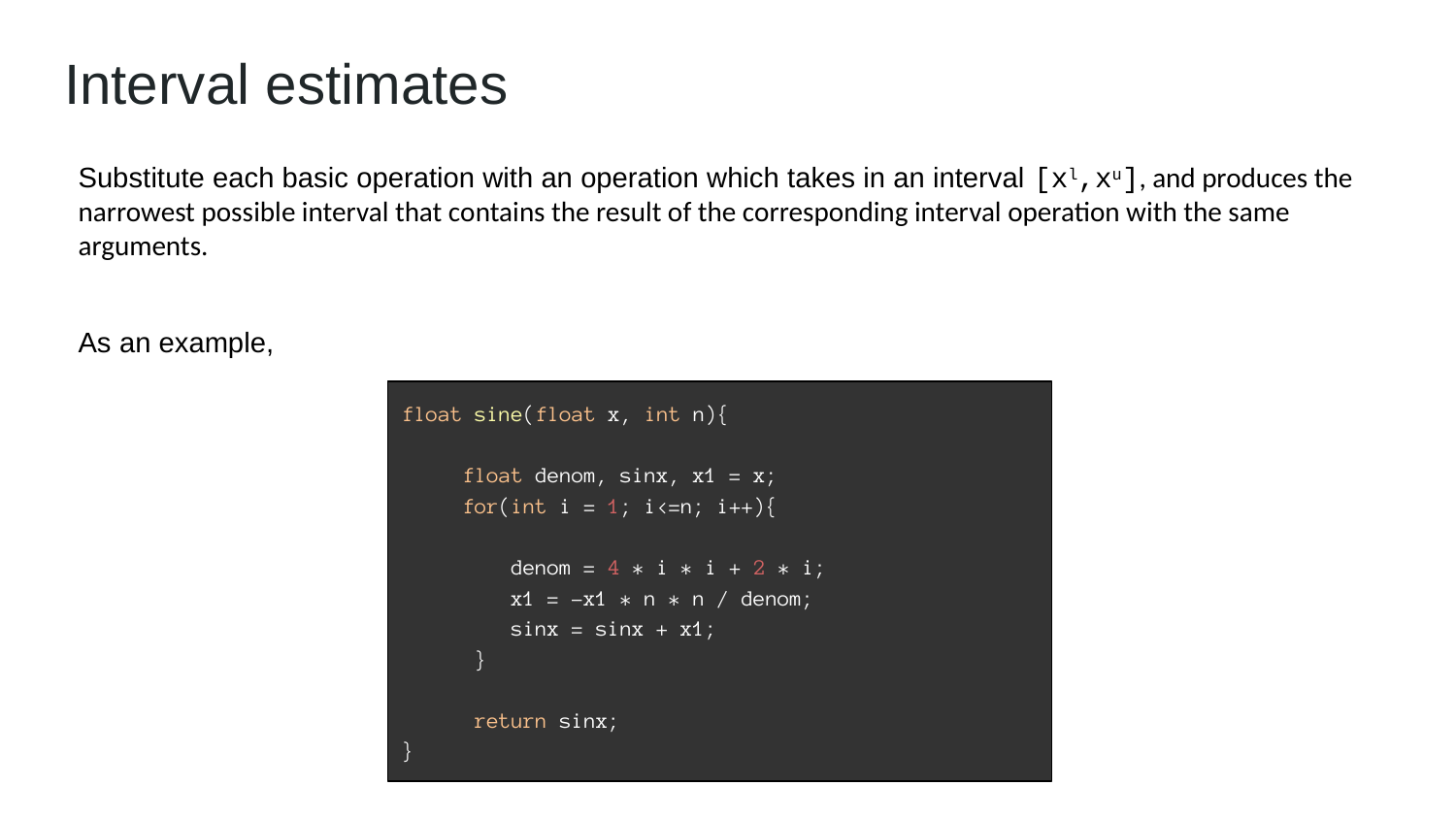

# Interval estimates
Substitute each basic operation with an operation which takes in an interval [xl,xu], and produces the narrowest possible interval that contains the result of the corresponding interval operation with the same arguments.

As an example,
float sine(float x, int n){
     float denom, sinx, x1 = x;
     for(int i = 1; i<=n; i++){
         denom = 4 * i * i + 2 * i;
         x1 = -x1 * n * n / denom;
         sinx = sinx + x1;
      }
      return sinx;
}